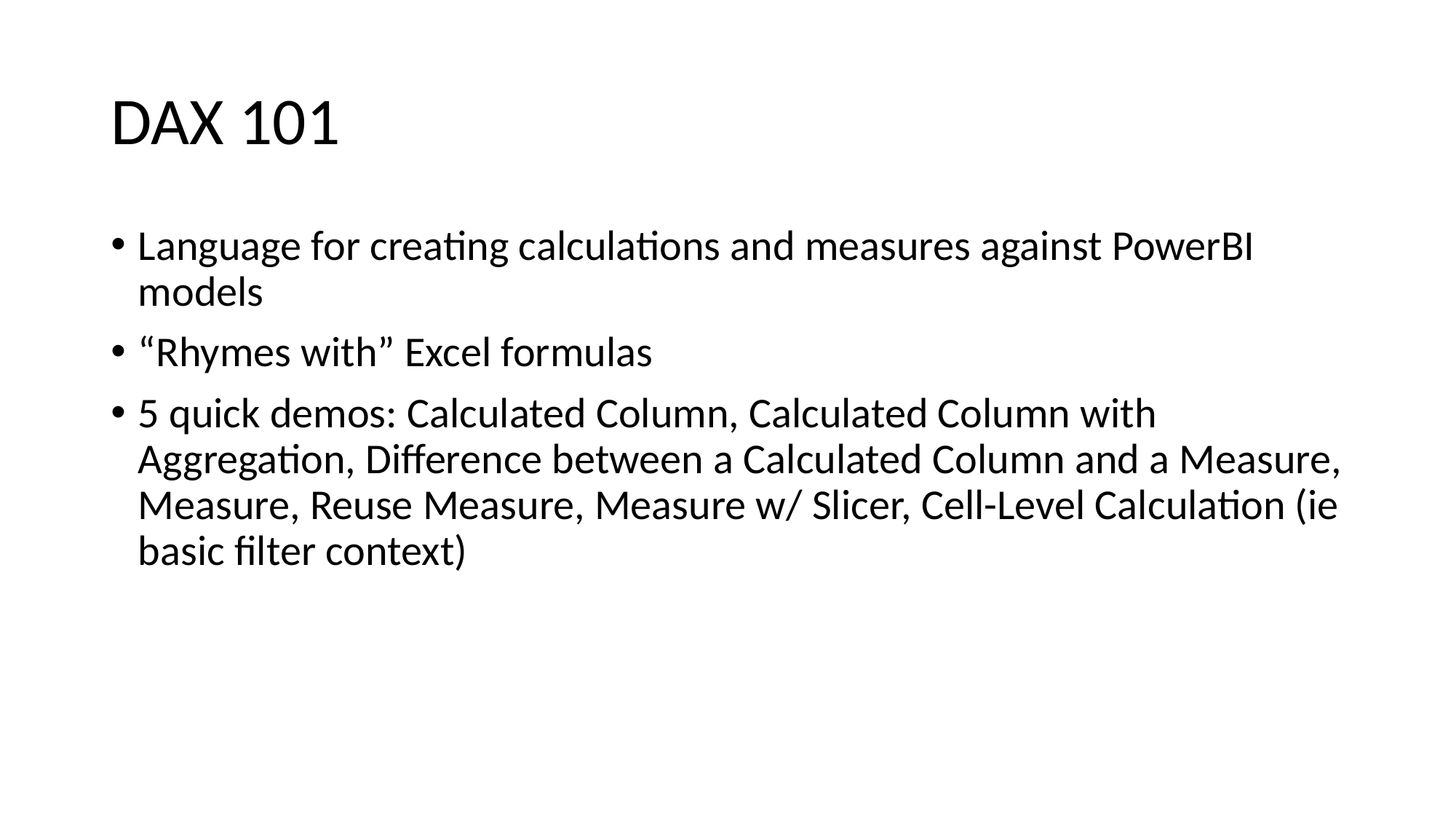

# DAX 101
Language for creating calculations and measures against PowerBI models
“Rhymes with” Excel formulas
5 quick demos: Calculated Column, Calculated Column with Aggregation, Difference between a Calculated Column and a Measure, Measure, Reuse Measure, Measure w/ Slicer, Cell-Level Calculation (ie basic filter context)